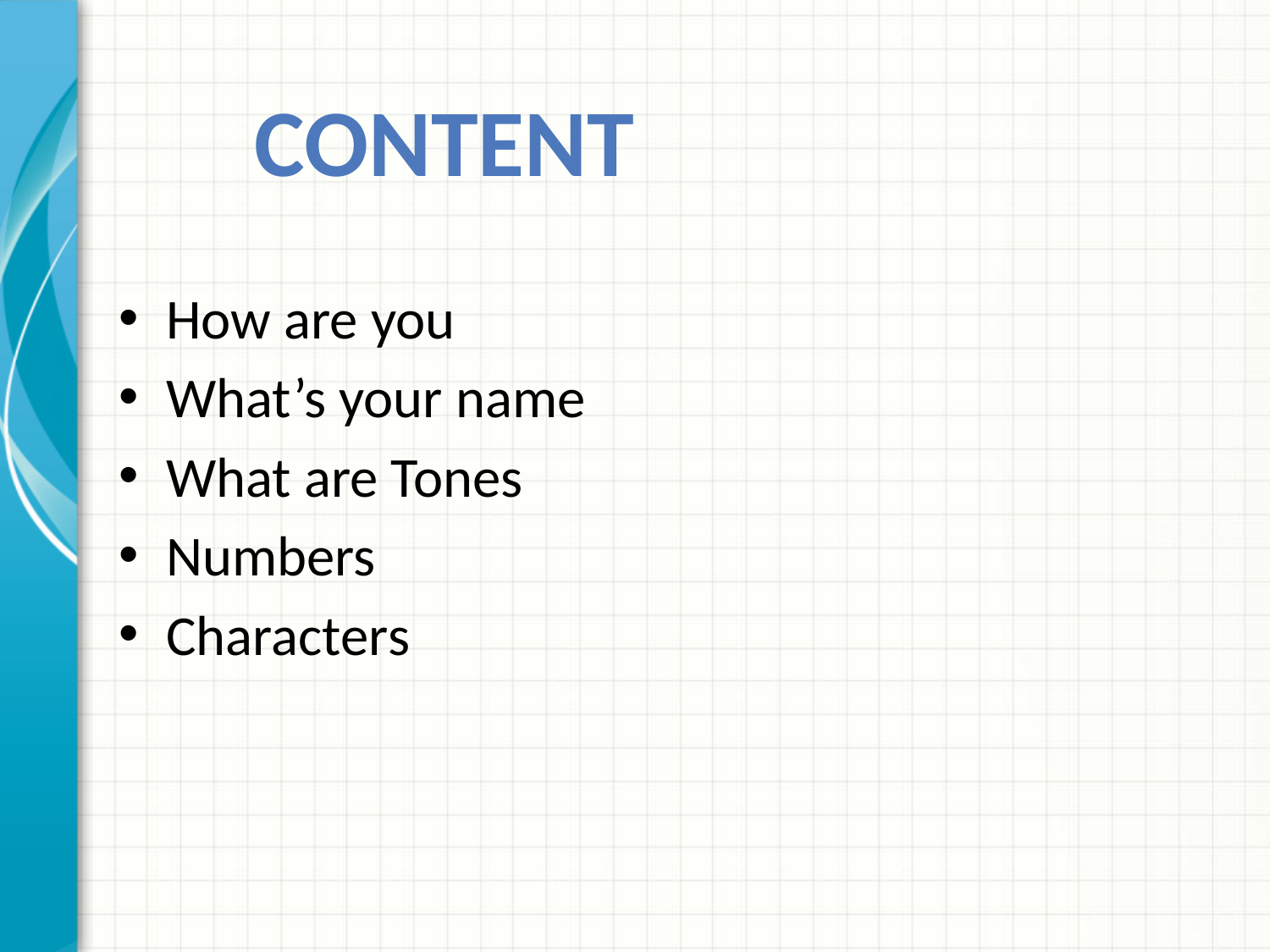

Content
How are you
What’s your name
What are Tones
Numbers
Characters